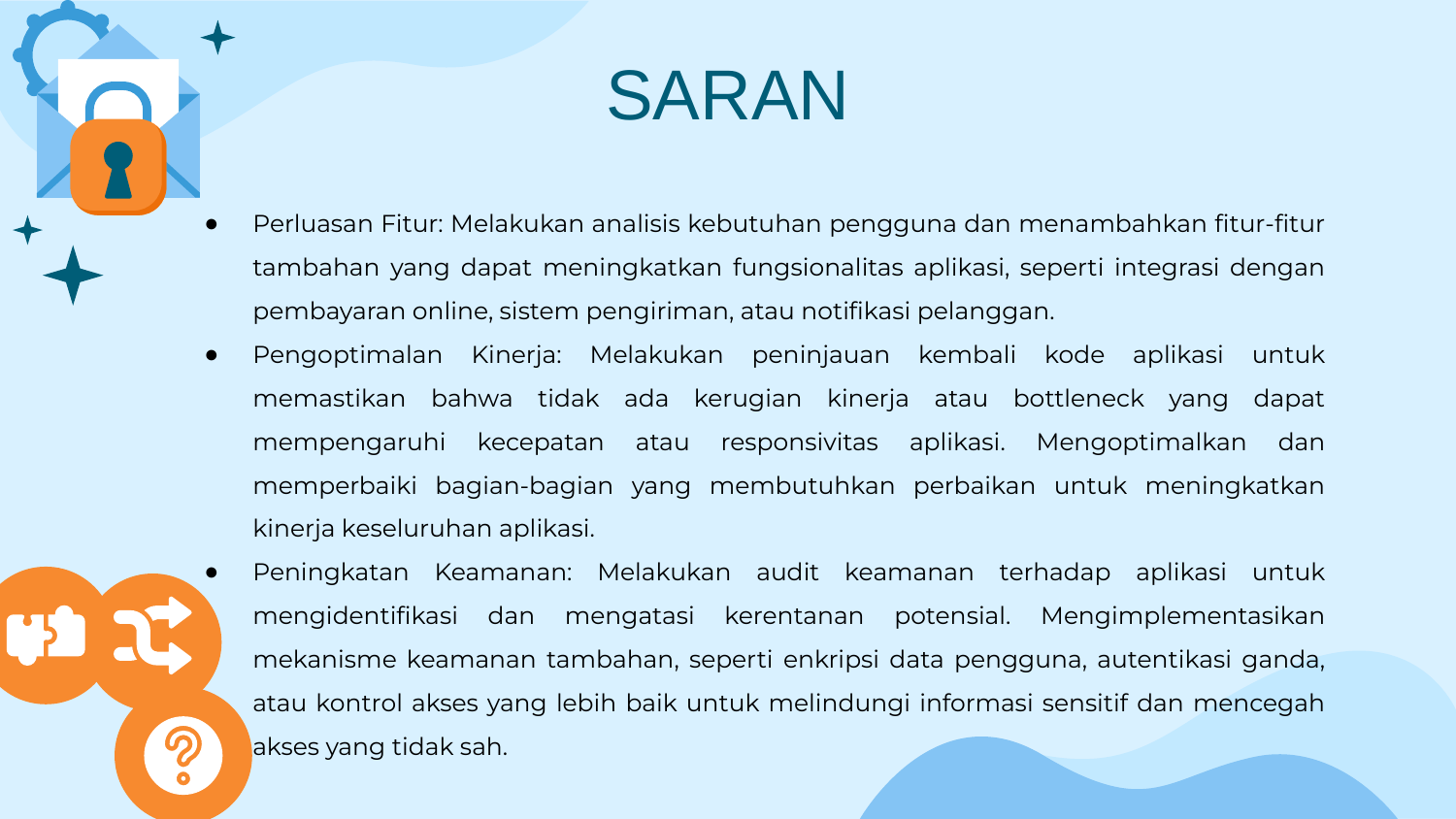

# SARAN
Perluasan Fitur: Melakukan analisis kebutuhan pengguna dan menambahkan fitur-fitur tambahan yang dapat meningkatkan fungsionalitas aplikasi, seperti integrasi dengan pembayaran online, sistem pengiriman, atau notifikasi pelanggan.
Pengoptimalan Kinerja: Melakukan peninjauan kembali kode aplikasi untuk memastikan bahwa tidak ada kerugian kinerja atau bottleneck yang dapat mempengaruhi kecepatan atau responsivitas aplikasi. Mengoptimalkan dan memperbaiki bagian-bagian yang membutuhkan perbaikan untuk meningkatkan kinerja keseluruhan aplikasi.
Peningkatan Keamanan: Melakukan audit keamanan terhadap aplikasi untuk mengidentifikasi dan mengatasi kerentanan potensial. Mengimplementasikan mekanisme keamanan tambahan, seperti enkripsi data pengguna, autentikasi ganda, atau kontrol akses yang lebih baik untuk melindungi informasi sensitif dan mencegah akses yang tidak sah.